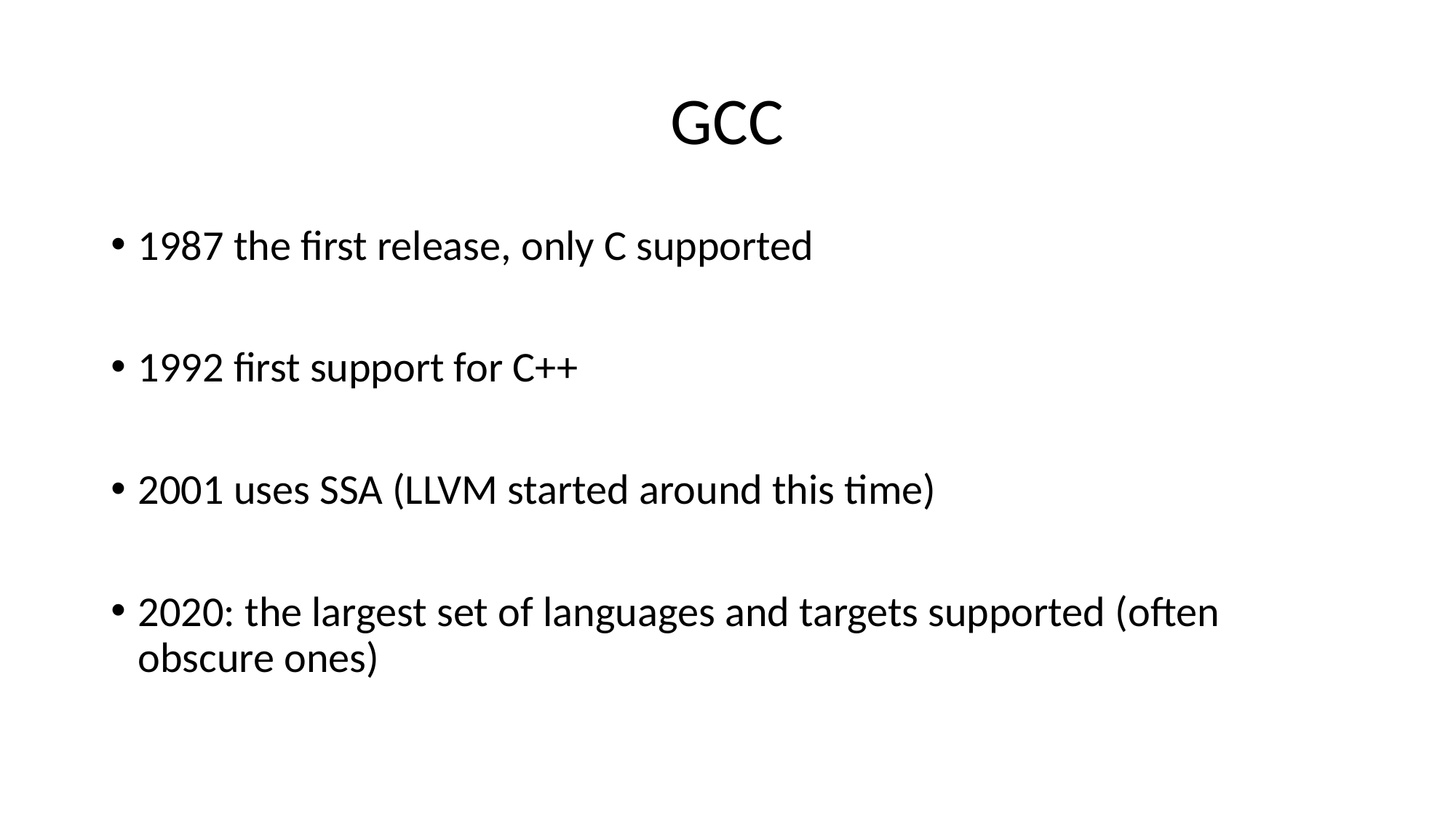

# GCC
1987 the first release, only C supported

1992 first support for C++

2001 uses SSA (LLVM started around this time)

2020: the largest set of languages and targets supported (often obscure ones)